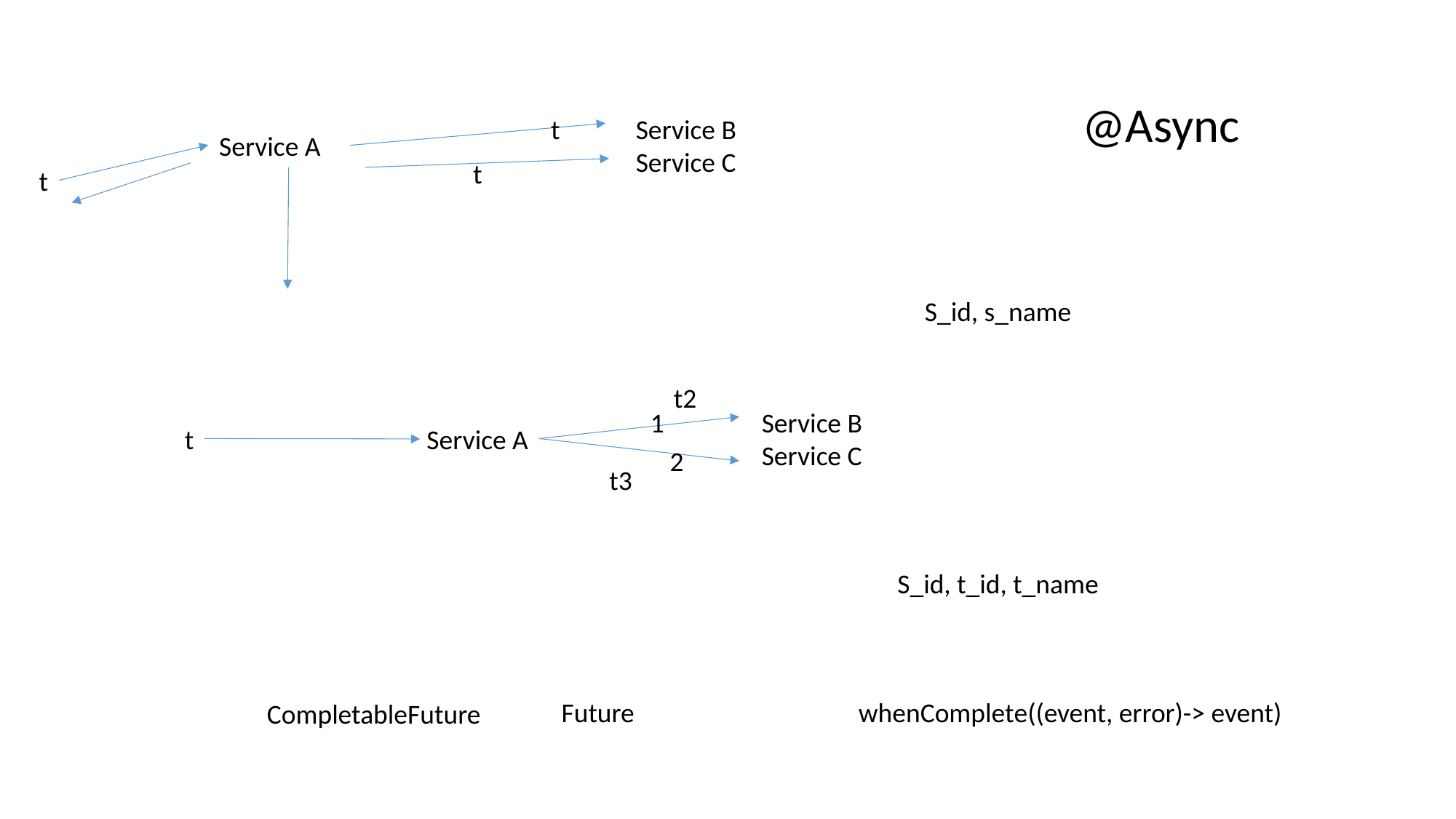

@Async
t
Service B
Service C
Service A
t
t
S_id, s_name
t2
1
Service B
Service C
t
Service A
2

t3
S_id, t_id, t_name
Future
whenComplete((event, error)-> event)
CompletableFuture